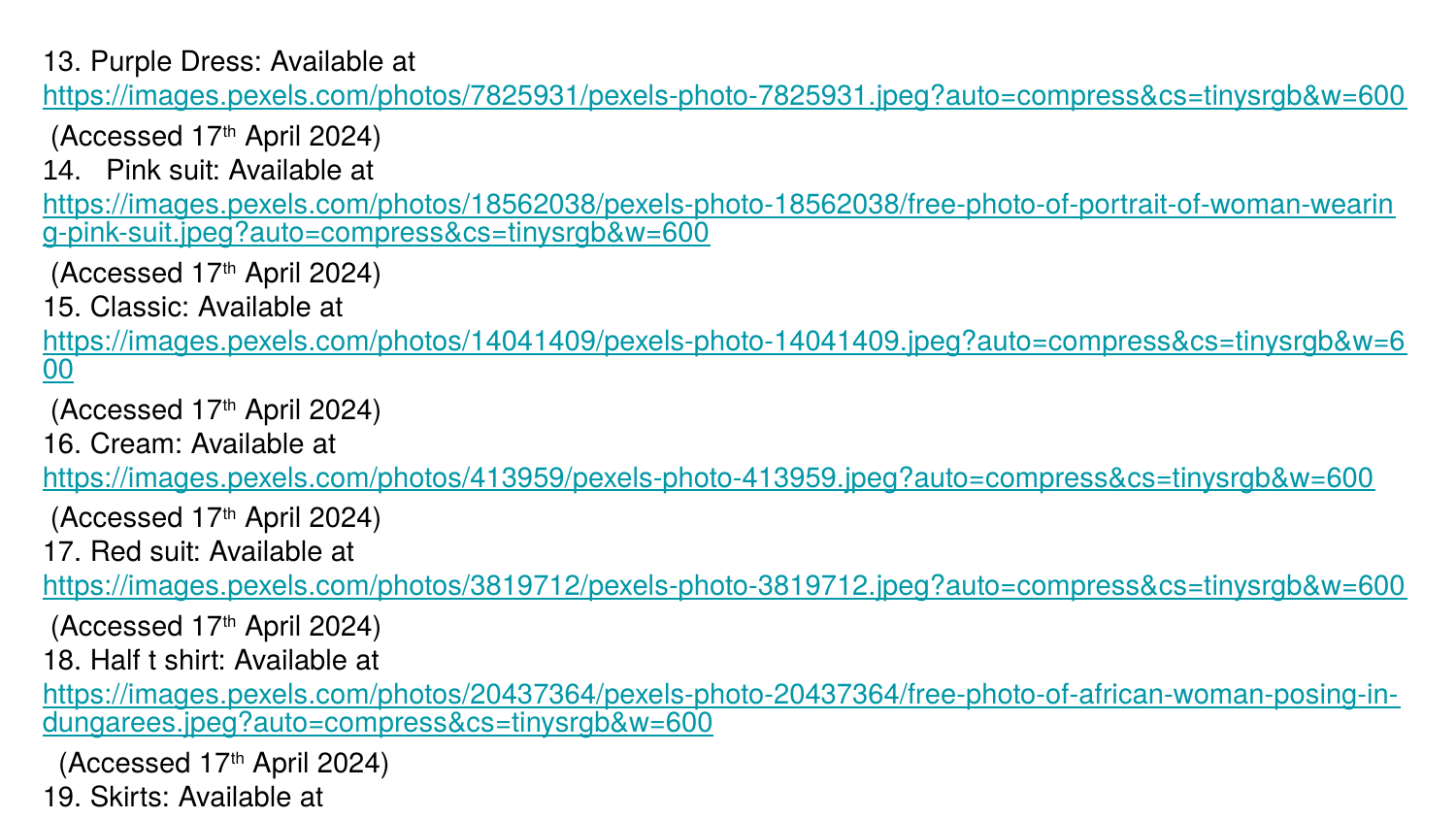

13. Purple Dress: Available at https://images.pexels.com/photos/7825931/pexels-photo-7825931.jpeg?auto=compress&cs=tinysrgb&w=600 (Accessed 17th April 2024)
14.   Pink suit: Available at https://images.pexels.com/photos/18562038/pexels-photo-18562038/free-photo-of-portrait-of-woman-wearing-pink-suit.jpeg?auto=compress&cs=tinysrgb&w=600 (Accessed 17th April 2024)
15. Classic: Available at https://images.pexels.com/photos/14041409/pexels-photo-14041409.jpeg?auto=compress&cs=tinysrgb&w=600 (Accessed 17th April 2024)
16. Cream: Available at https://images.pexels.com/photos/413959/pexels-photo-413959.jpeg?auto=compress&cs=tinysrgb&w=600 (Accessed 17th April 2024)
17. Red suit: Available at https://images.pexels.com/photos/3819712/pexels-photo-3819712.jpeg?auto=compress&cs=tinysrgb&w=600 (Accessed 17th April 2024)
18. Half t shirt: Available at https://images.pexels.com/photos/20437364/pexels-photo-20437364/free-photo-of-african-woman-posing-in-dungarees.jpeg?auto=compress&cs=tinysrgb&w=600  (Accessed 17th April 2024)
19. Skirts: Available at https://images.pexels.com/photos/2085118/pexels-photo-2085118.jpeg?auto=compress&cs=tinysrgb&w=600 (Accessed 17th April 2024)